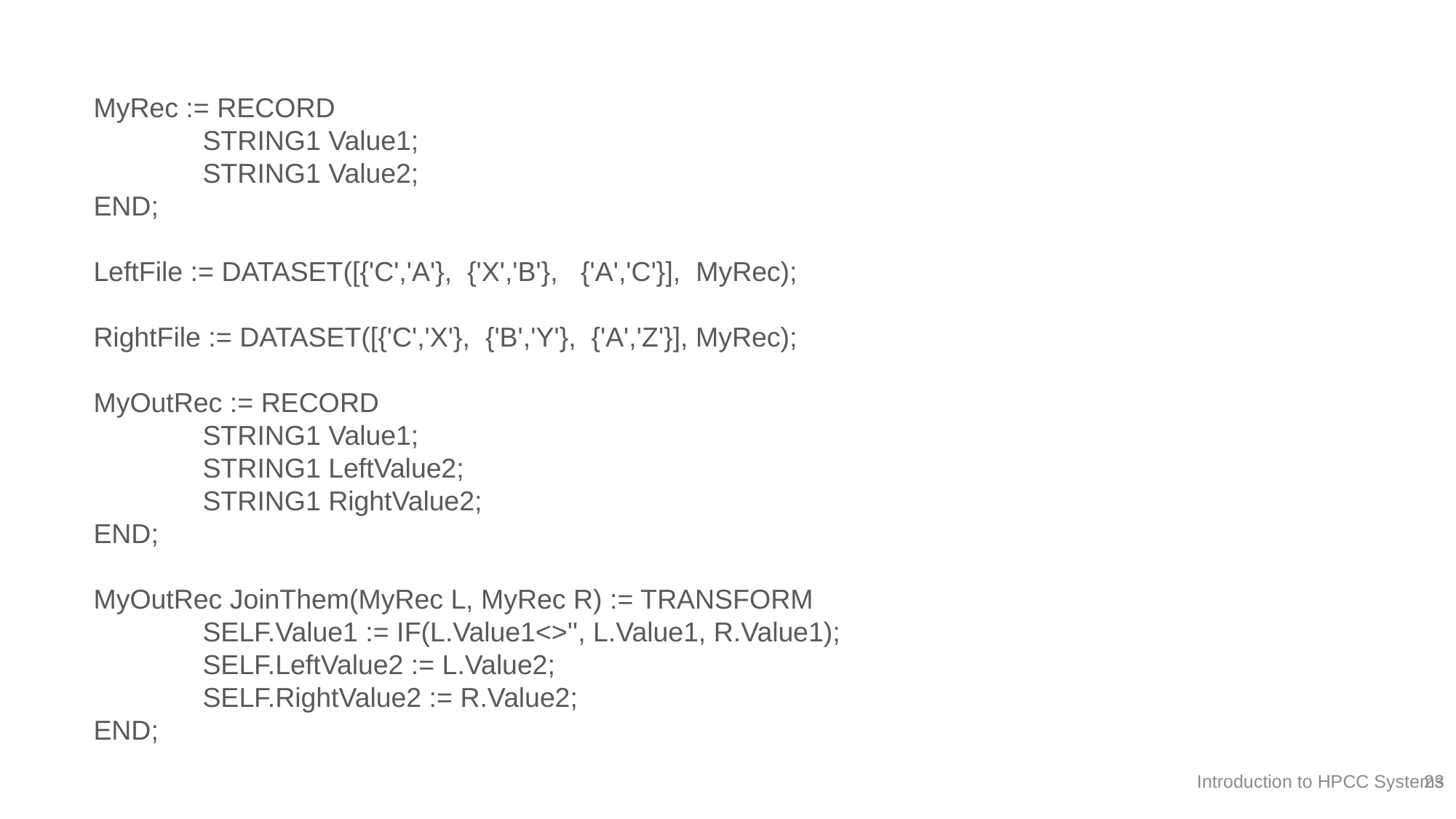

MyRec := RECORD
	STRING1 Value1;
	STRING1 Value2;
END;

LeftFile := DATASET([{'C','A'},  {'X','B'},   {'A','C'}],  MyRec);

RightFile := DATASET([{'C','X'},  {'B','Y'},  {'A','Z'}], MyRec);

MyOutRec := RECORD
	STRING1 Value1;
	STRING1 LeftValue2;
	STRING1 RightValue2;
END;

MyOutRec JoinThem(MyRec L, MyRec R) := TRANSFORM
	SELF.Value1 := IF(L.Value1<>'', L.Value1, R.Value1);
	SELF.LeftValue2 := L.Value2;
	SELF.RightValue2 := R.Value2;
END;
Introduction to HPCC Systems
23